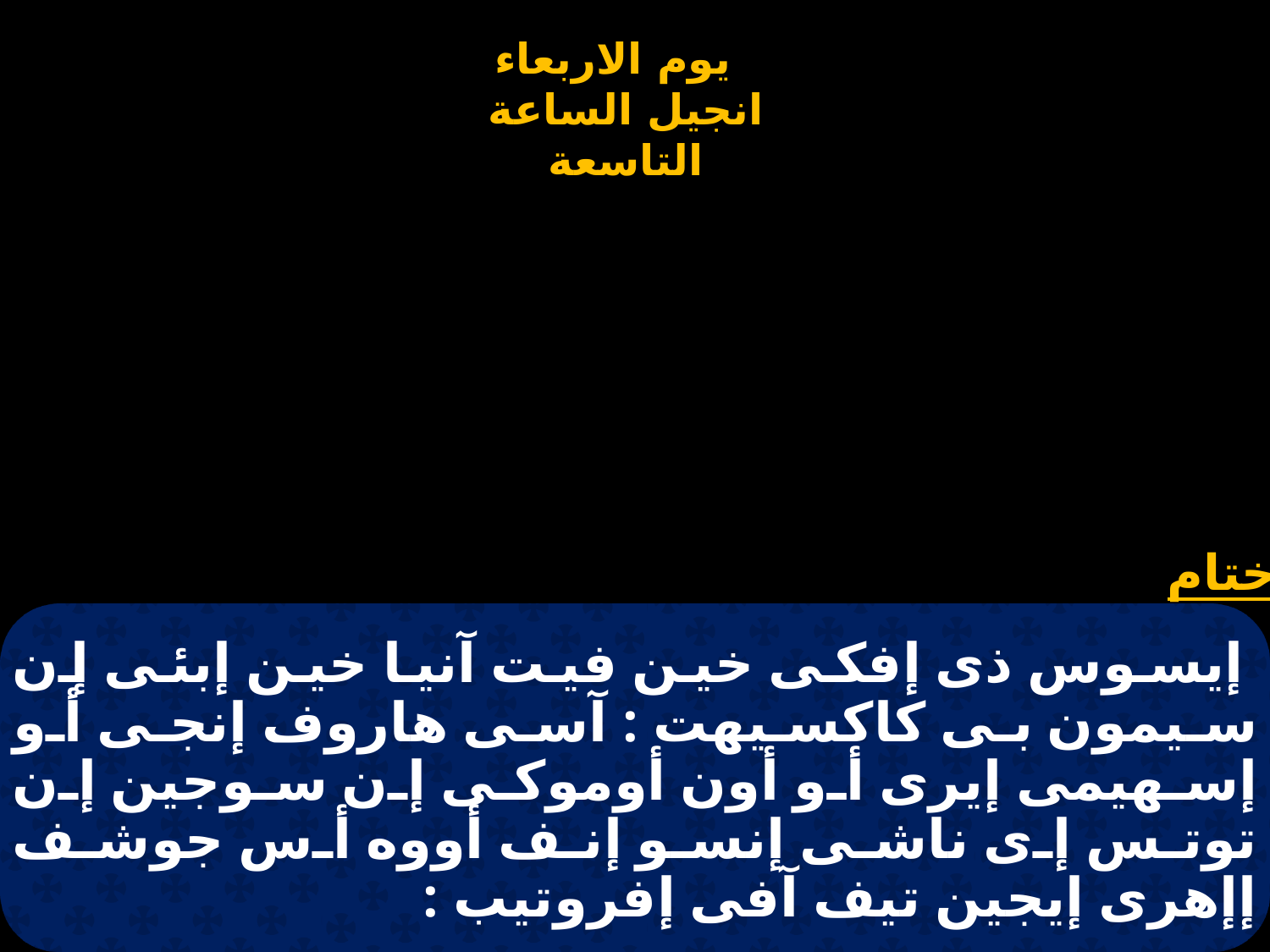

# إيسوس ذى إفكى خين فيت آنيا خين إبئى إن سيمون بى كاكسيهت : آسى هاروف إنجى أو إسهيمى إيرى أو أون أوموكى إن سوجين إن توتس إى ناشى إنسو إنف أووه أس جوشف إإهرى إيجين تيف آفى إفروتيب :